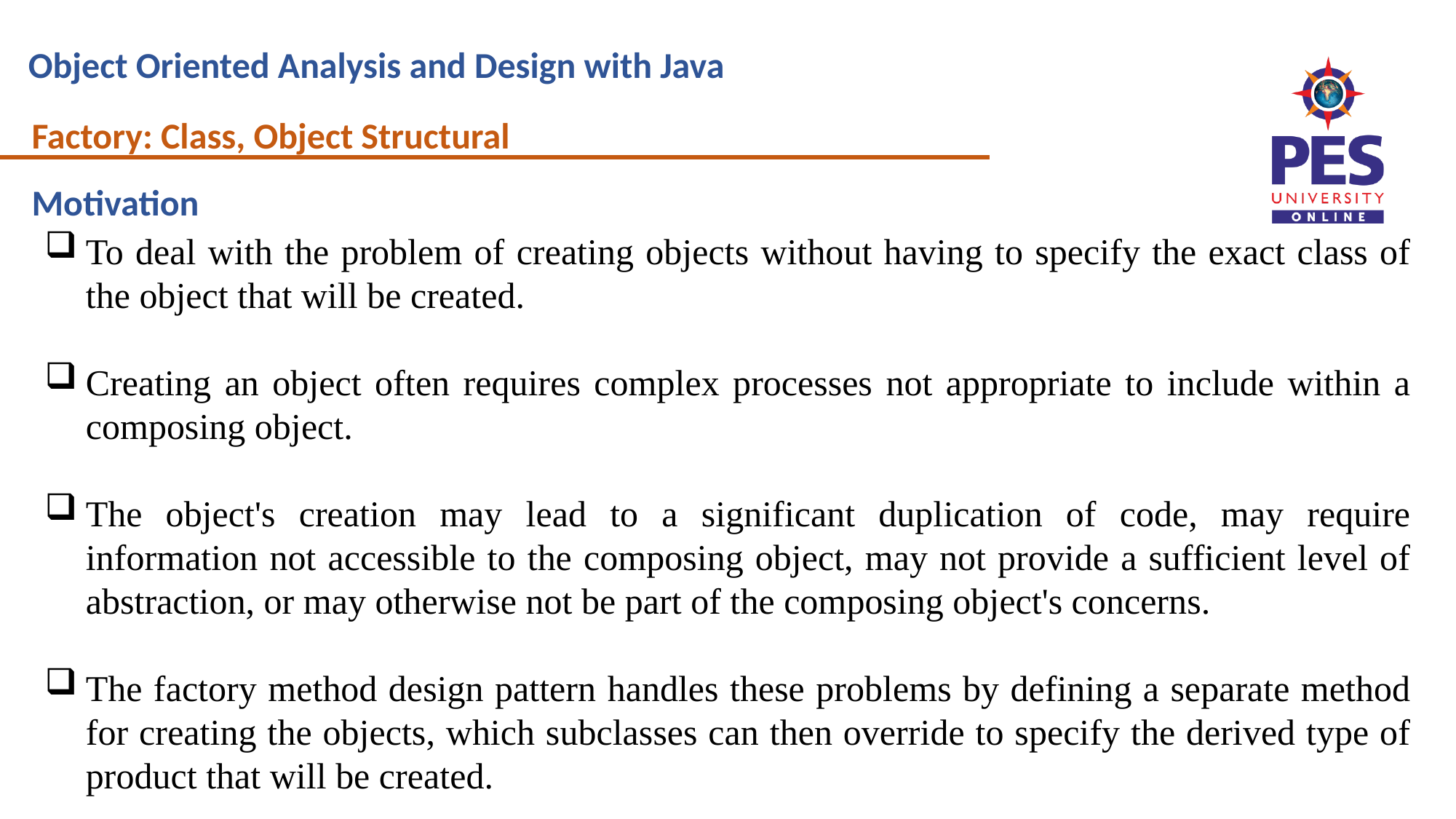

Factory: Class, Object Structural
Motivation

To deal with the problem of creating objects without having to specify the exact class of the object that will be created.

Creating an object often requires complex processes not appropriate to include within a composing object.

The object's creation may lead to a significant duplication of code, may require information not accessible to the composing object, may not provide a sufficient level of abstraction, or may otherwise not be part of the composing object's concerns.

The factory method design pattern handles these problems by defining a separate method for creating the objects, which subclasses can then override to specify the derived type of product that will be created.